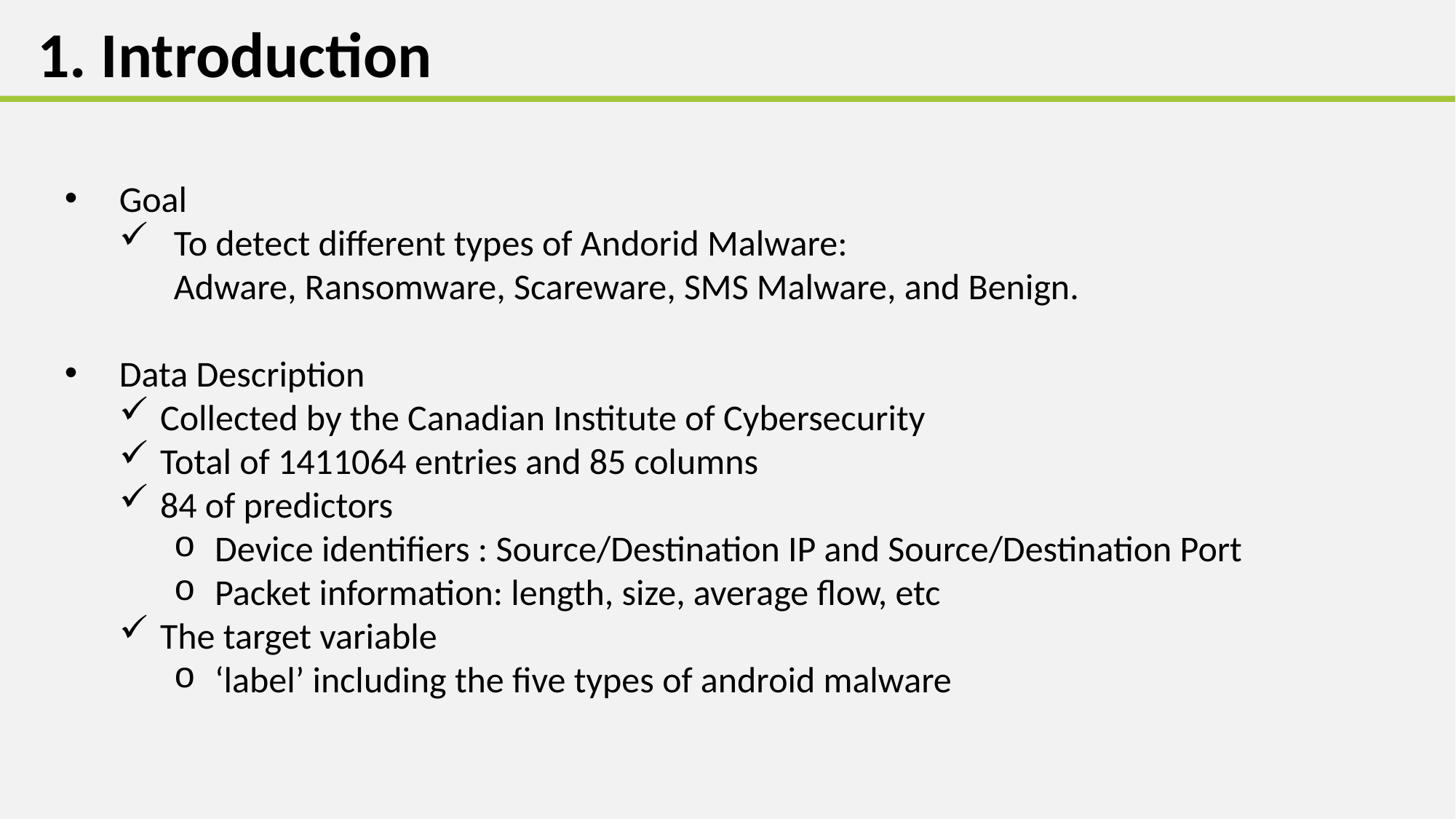

1. Introduction

Goal
To detect different types of Andorid Malware:
Adware, Ransomware, Scareware, SMS Malware, and Benign.

Data Description
Collected by the Canadian Institute of Cybersecurity
Total of 1411064 entries and 85 columns
84 of predictors
Device identifiers : Source/Destination IP and Source/Destination Port
Packet information: length, size, average flow, etc
The target variable
‘label’ including the five types of android malware